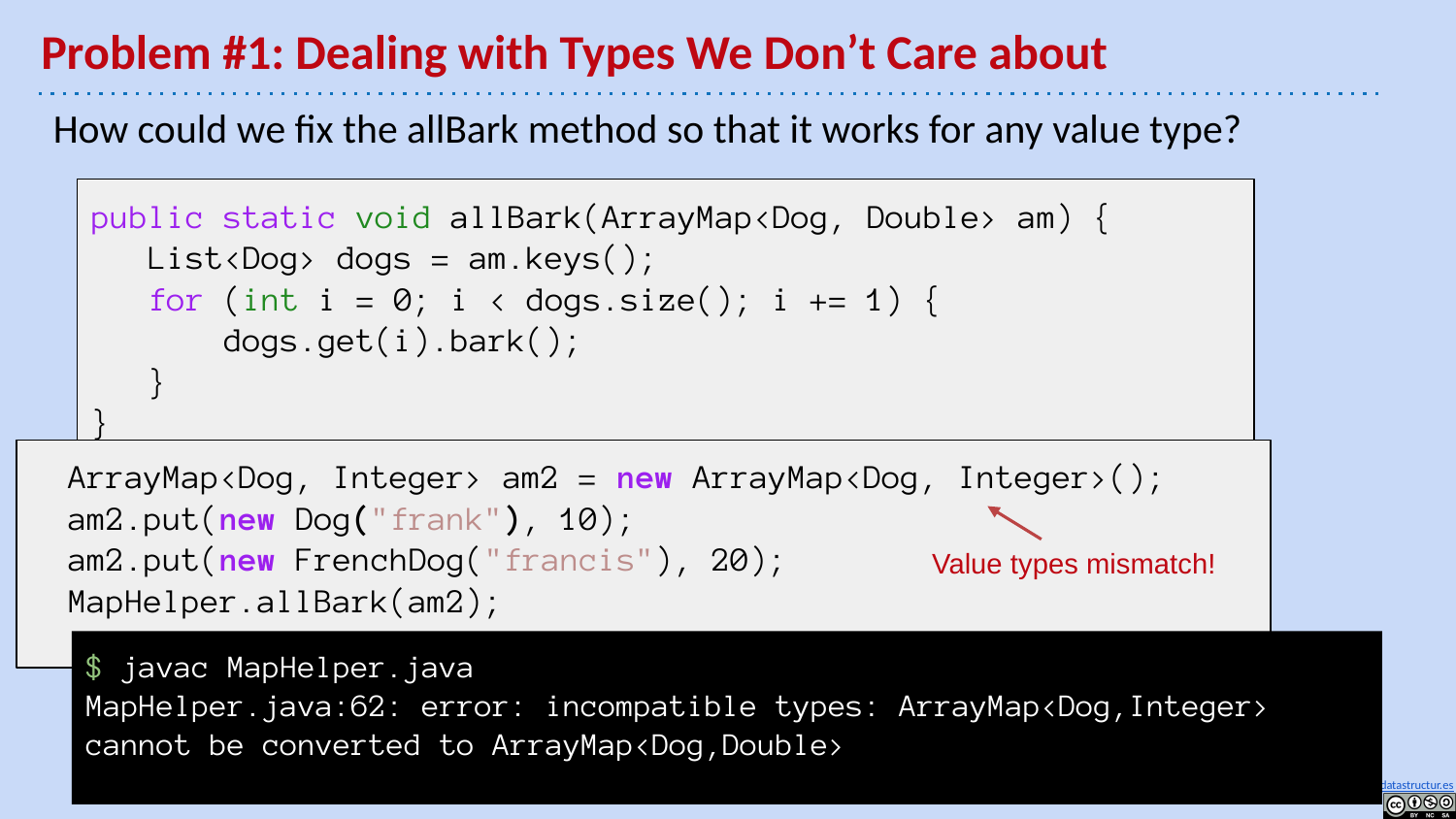

# Problem #1: Dealing with Types We Don’t Care about
How could we fix the allBark method so that it works for any value type?
public static void allBark(ArrayMap<Dog, Double> am) {
   List<Dog> dogs = am.keys();
   for (int i = 0; i < dogs.size(); i += 1) {
       dogs.get(i).bark();
   }
}
  ArrayMap<Dog, Integer> am2 = new ArrayMap<Dog, Integer>();
  am2.put(new Dog("frank"), 10);
  am2.put(new FrenchDog("francis"), 20);
  MapHelper.allBark(am2);

Value types mismatch!
$ javac MapHelper.java
MapHelper.java:62: error: incompatible types: ArrayMap<Dog,Integer> cannot be converted to ArrayMap<Dog,Double>